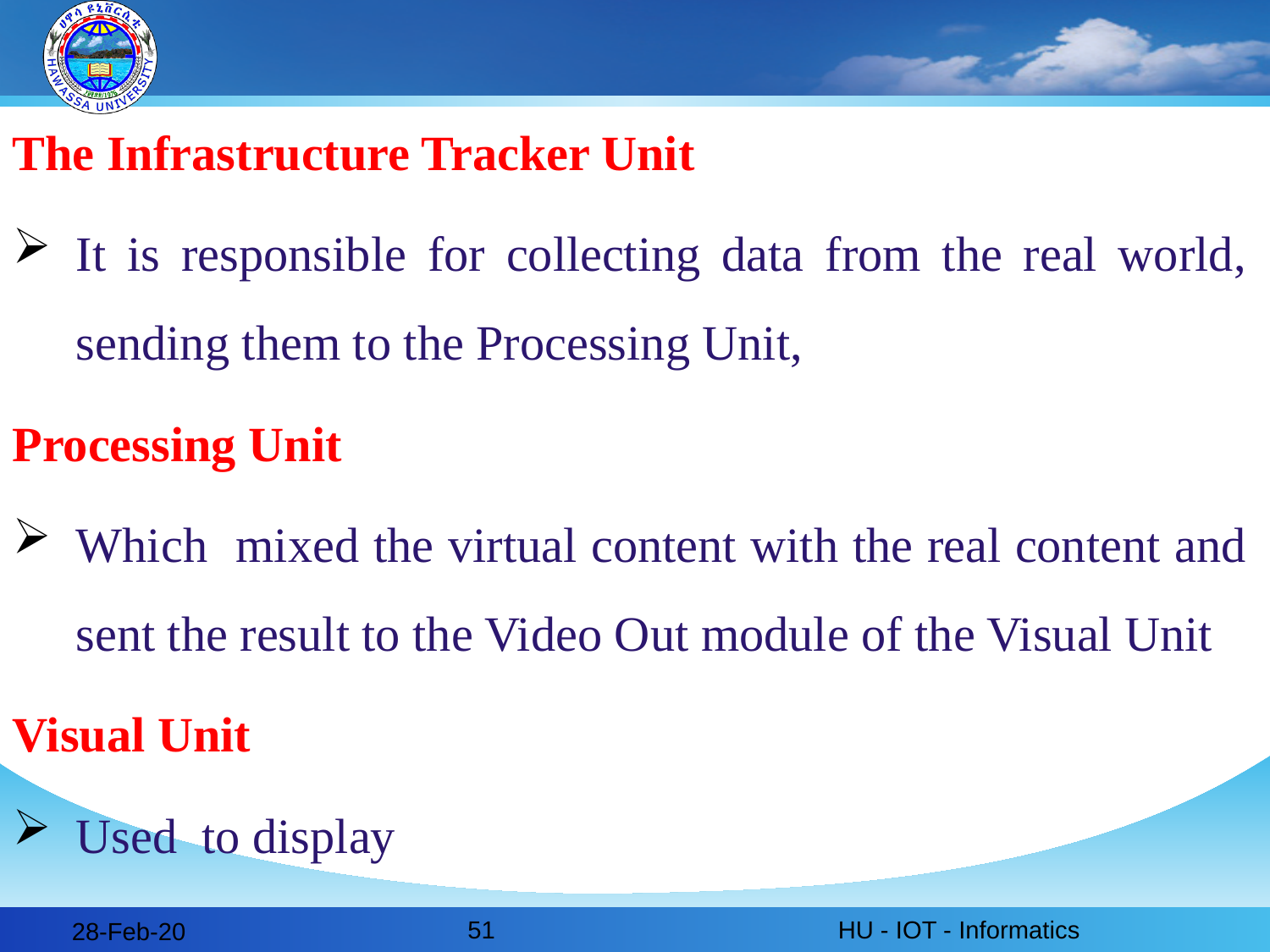

The Infrastructure Tracker Unit
It is responsible for collecting data from the real world, sending them to the Processing Unit,
Processing Unit
Which  mixed the virtual content with the real content and sent the result to the Video Out module of the Visual Unit
Visual Unit
Used  to display

51
HU - IOT - Informatics
28-Feb-20